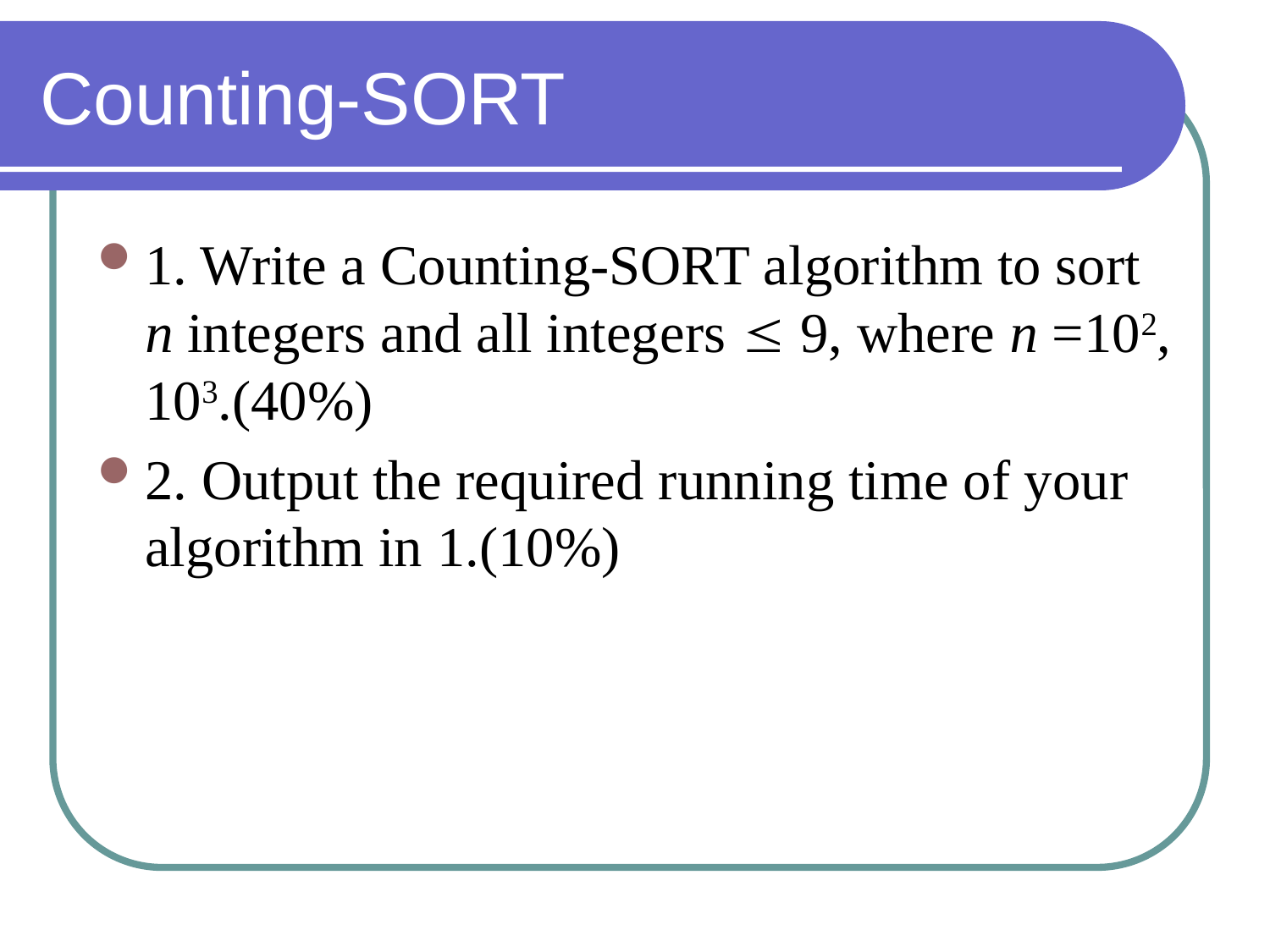

# Counting-SORT
1. Write a Counting-SORT algorithm to sort n integers and all integers ≤ 9, where n =102, 103.(40%)
2. Output the required running time of your algorithm in 1.(10%)